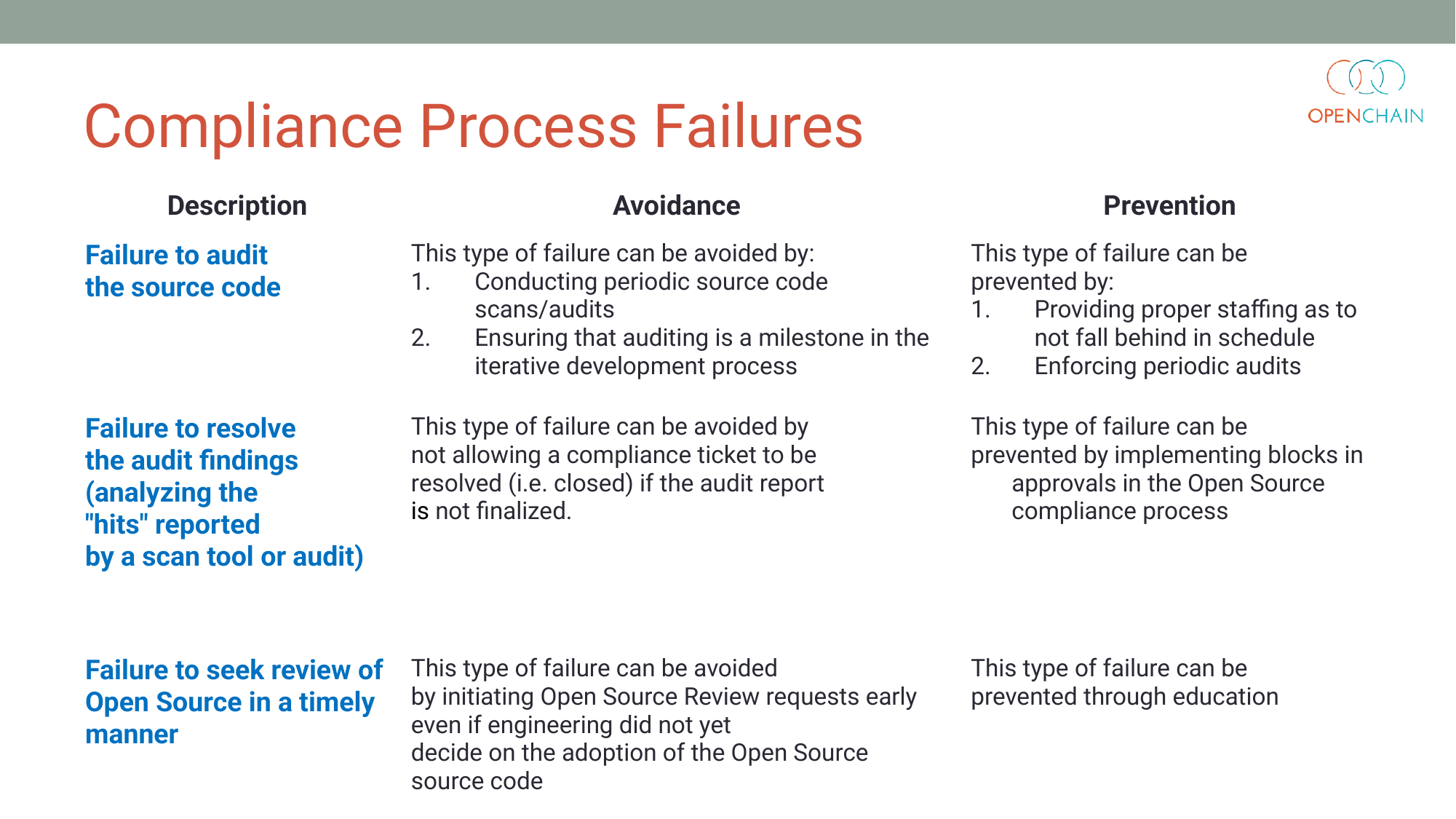

Compliance Process Failures
| Description | Avoidance | Prevention |
| --- | --- | --- |
| Failure to audit the source code | This type of failure can be avoided by: Conducting periodic source code scans/audits Ensuring that auditing is a milestone in the iterative development process | This type of failure can be prevented by: Providing proper staffing as to not fall behind in schedule Enforcing periodic audits |
| Failure to resolve the audit findings (analyzing the "hits" reported by a scan tool or audit) | This type of failure can be avoided by not allowing a compliance ticket to be resolved (i.e. closed) if the audit report is not finalized. | This type of failure can be prevented by implementing blocks in approvals in the Open Source compliance process |
| Failure to seek review of Open Source in a timely manner | This type of failure can be avoided by initiating Open Source Review requests early even if engineering did not yet decide on the adoption of the Open Source source code | This type of failure can be prevented through education |